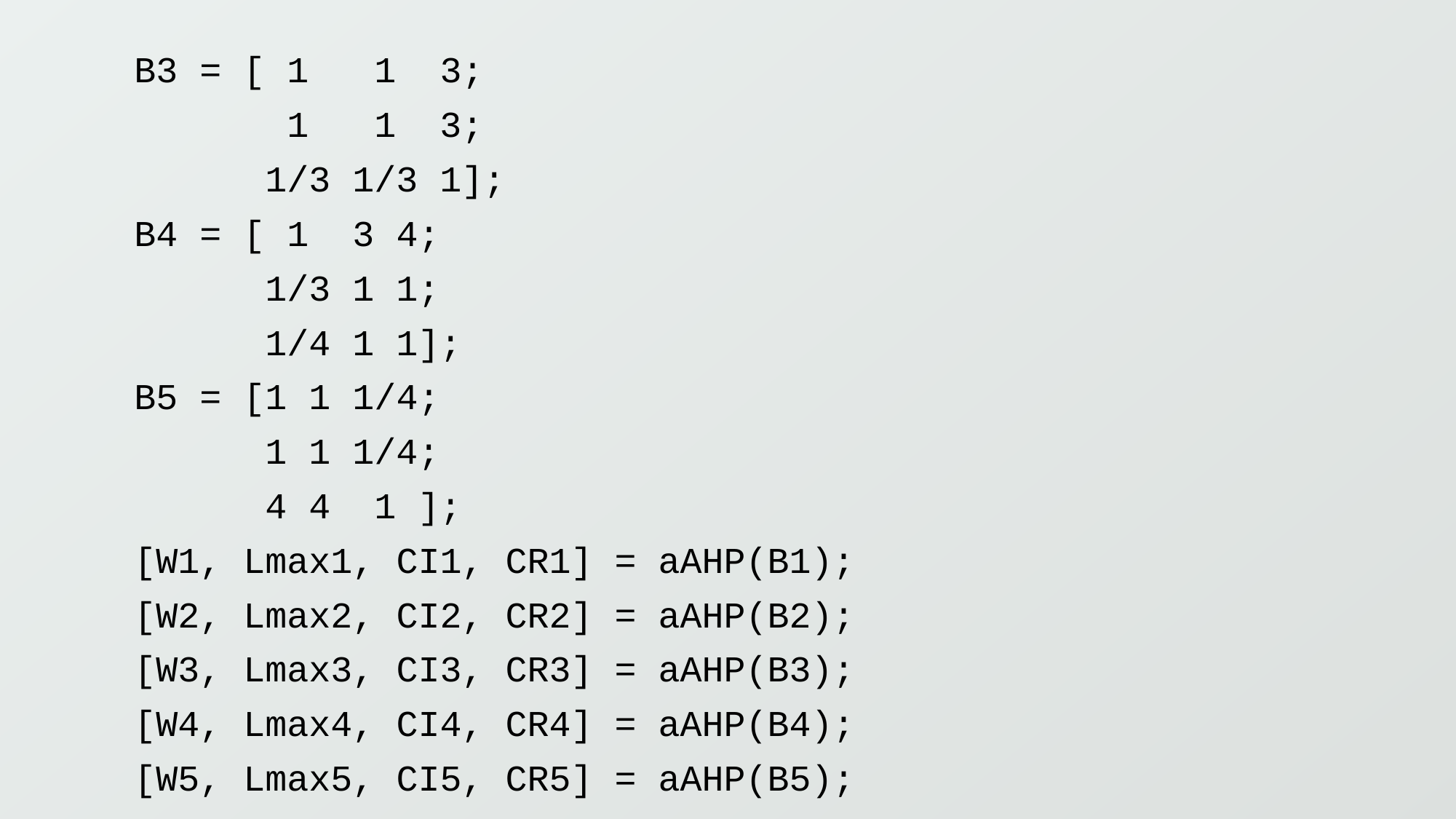

B3 = [ 1   1  3;
       1   1  3;
      1/3 1/3 1];
B4 = [ 1  3 4;
      1/3 1 1;
      1/4 1 1];
B5 = [1 1 1/4;
      1 1 1/4;
      4 4  1 ];
[W1, Lmax1, CI1, CR1] = aAHP(B1);
[W2, Lmax2, CI2, CR2] = aAHP(B2);
[W3, Lmax3, CI3, CR3] = aAHP(B3);
[W4, Lmax4, CI4, CR4] = aAHP(B4);
[W5, Lmax5, CI5, CR5] = aAHP(B5);